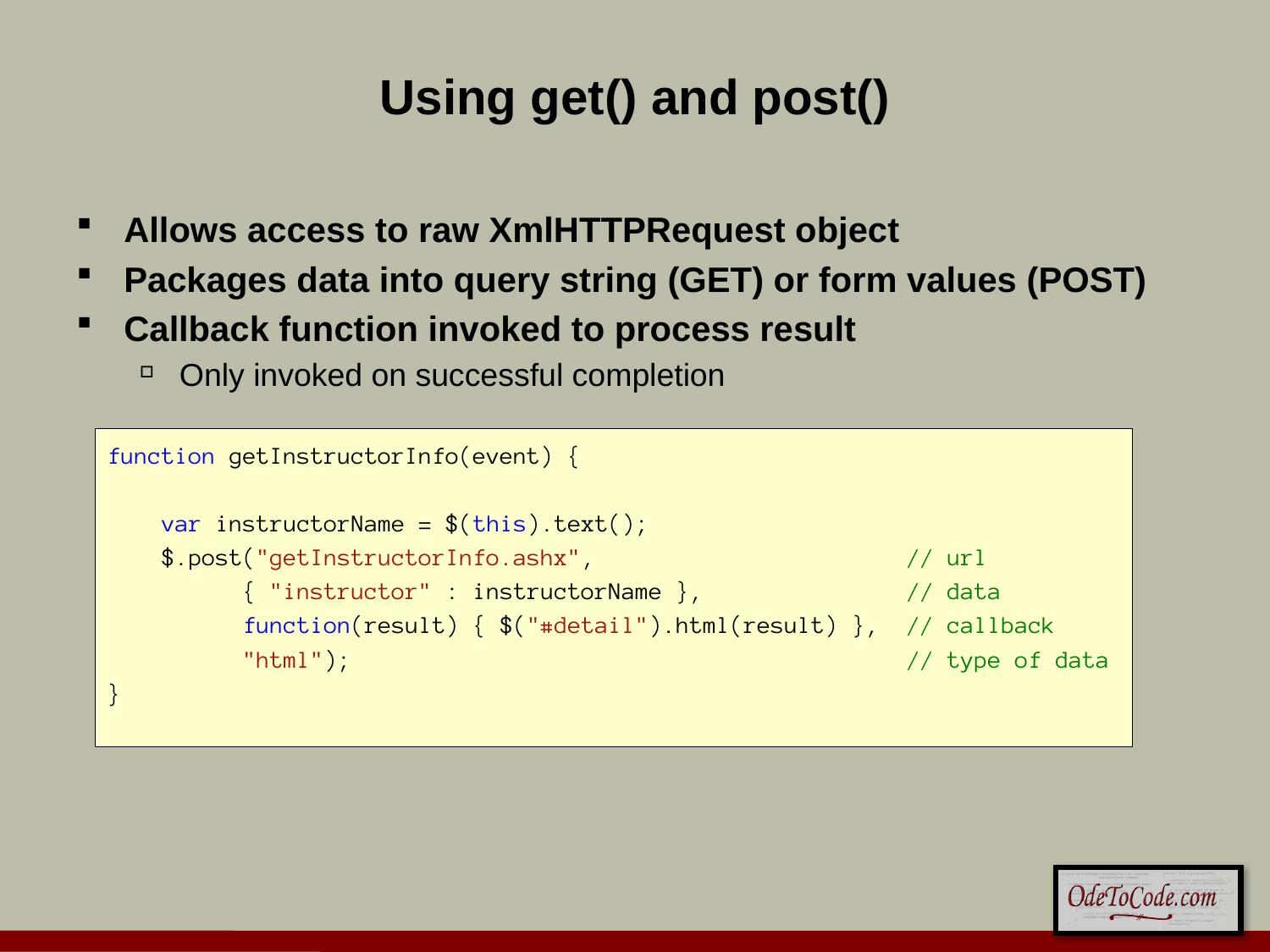

# Using get() and post()
Allows access to raw XmlHTTPRequest object
Packages data into query string (GET) or form values (POST)
Callback function invoked to process result
Only invoked on successful completion

function getInstructorInfo(event) {

    var instructorName = $(this).text();
    $.post("getInstructorInfo.ashx",                       // url
          { "instructor" : instructorName },               // data
          function(result) { $("#detail").html(result) },  // callback
          "html");                                         // type of data
}